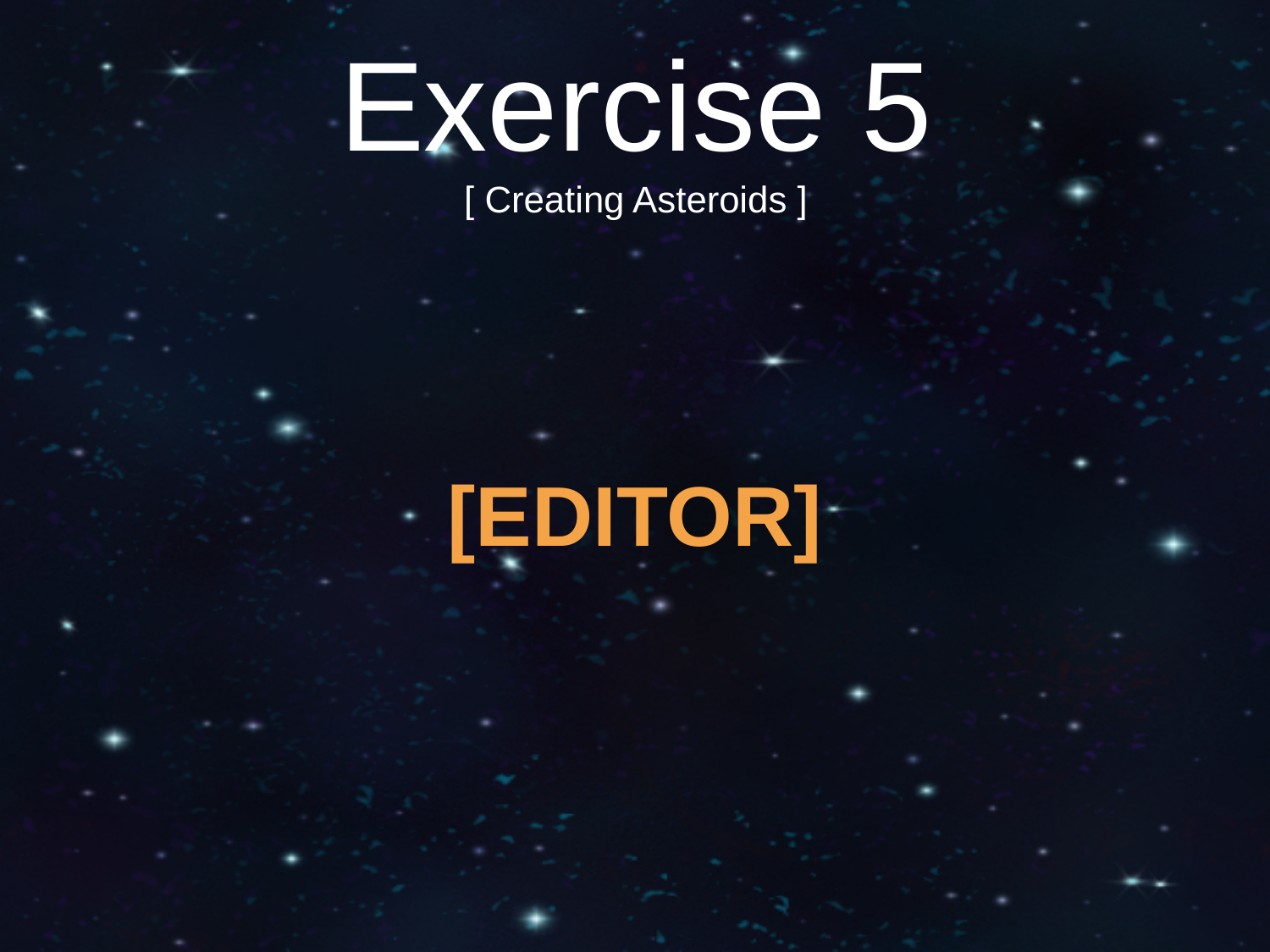

Exercise 5
[ Creating Asteroids ]
[EDITOR]